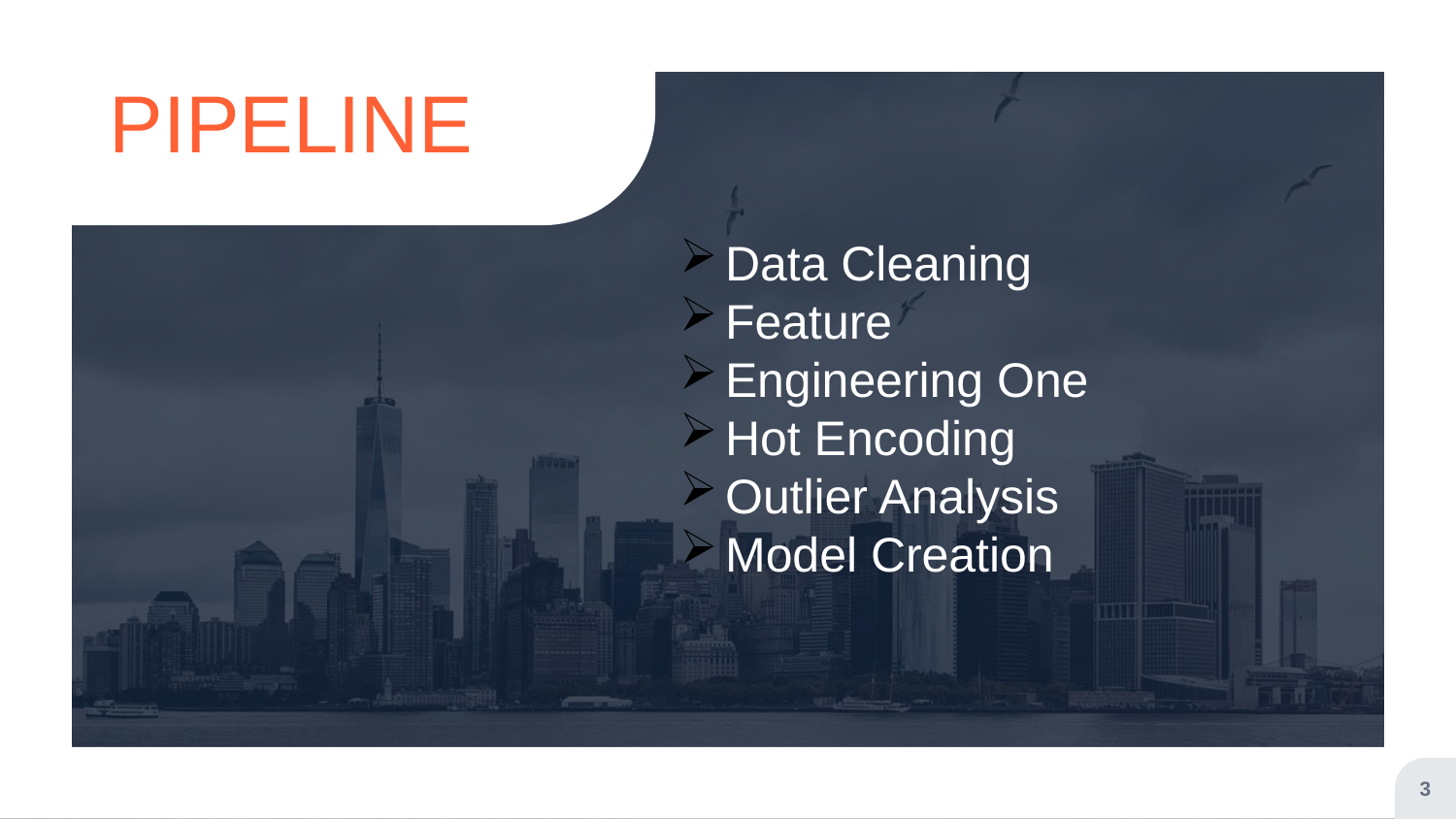

# PIPELINE
Data Cleaning
Feature
Engineering One
Hot Encoding
Outlier Analysis
Model Creation
3